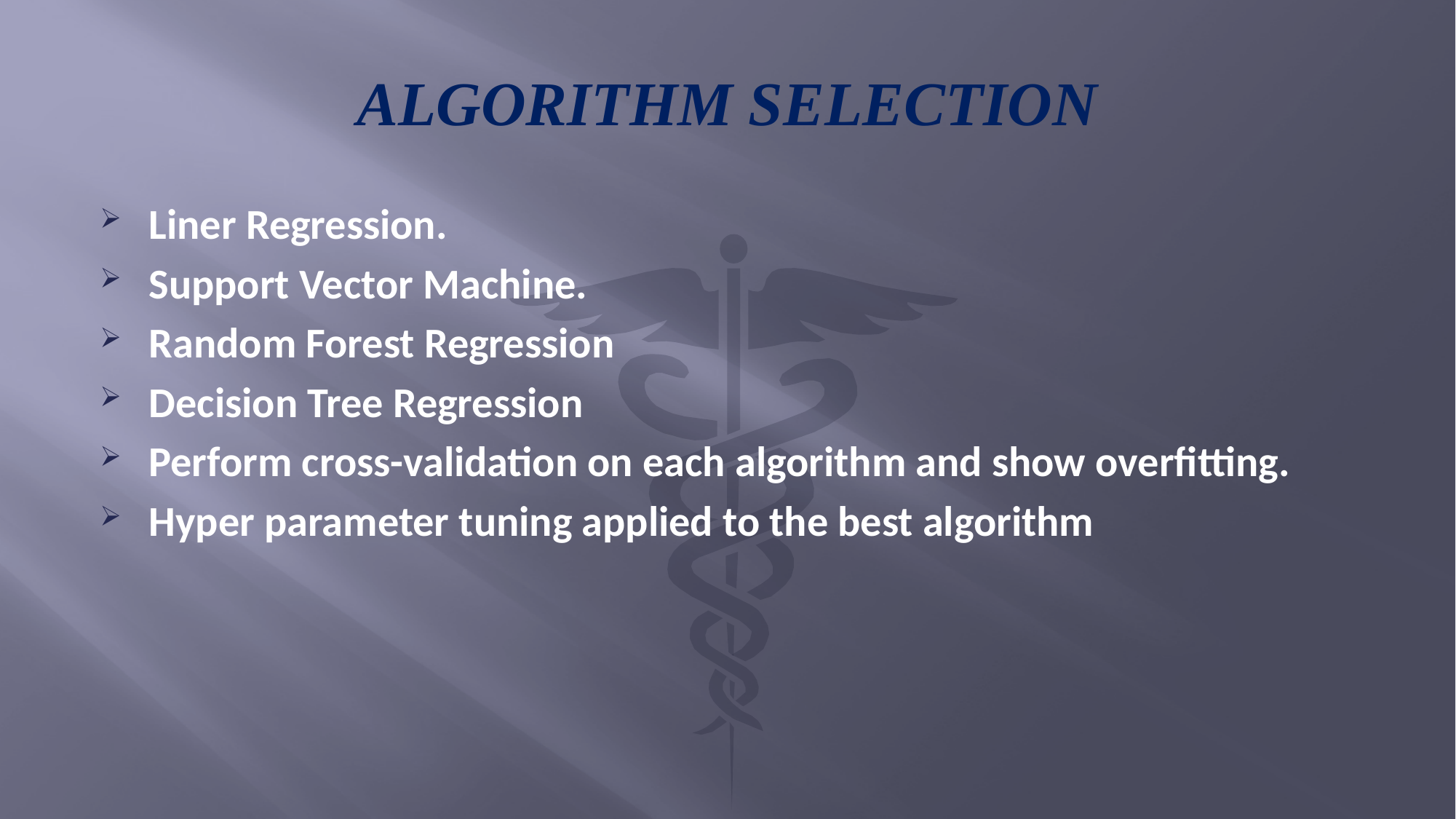

# ALGORITHM SELECTION
Liner Regression.
Support Vector Machine.
Random Forest Regression
Decision Tree Regression
Perform cross-validation on each algorithm and show overfitting.
Hyper parameter tuning applied to the best algorithm